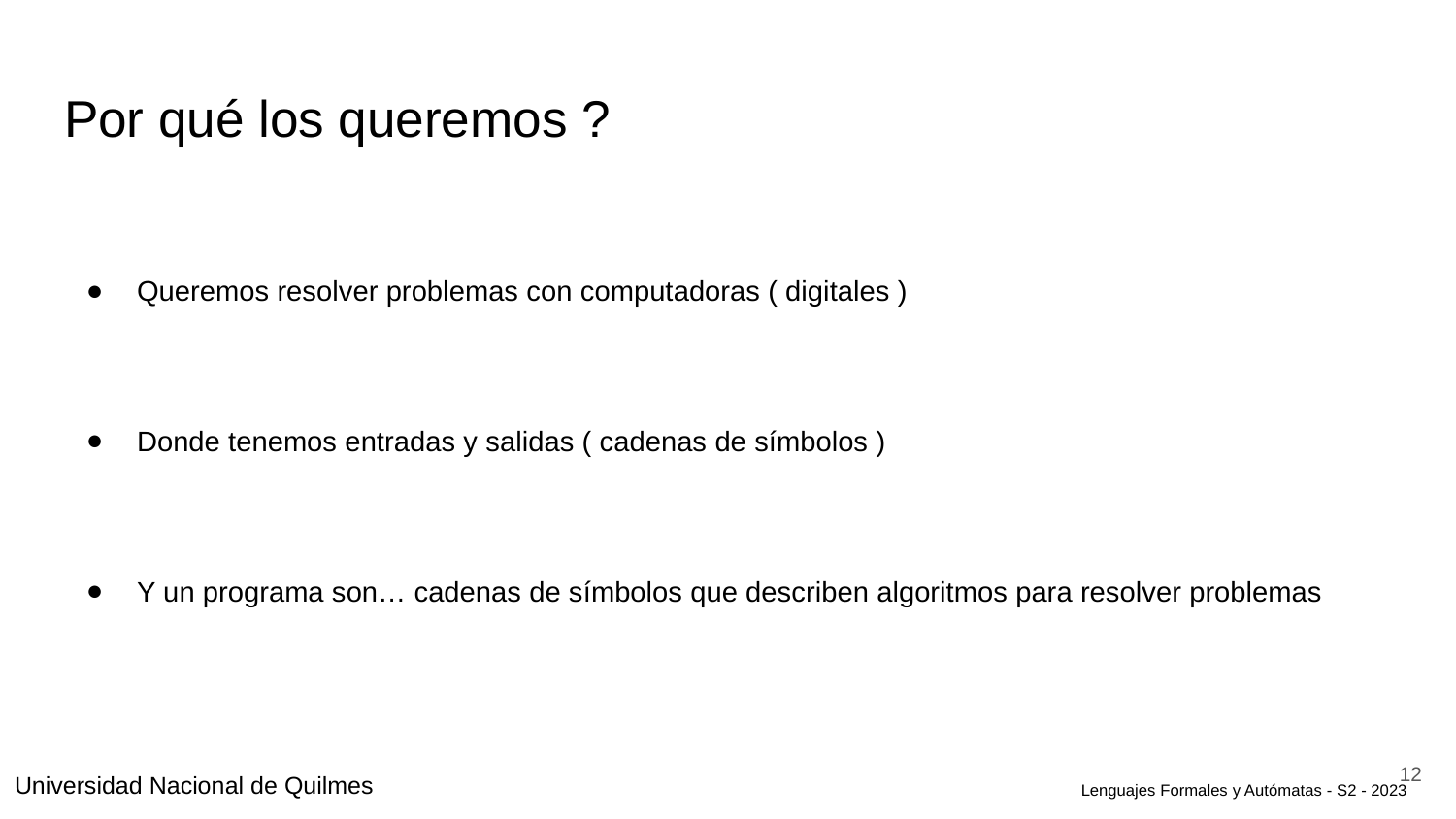

# Por qué los queremos ?

Queremos resolver problemas con computadoras ( digitales )

Donde tenemos entradas y salidas ( cadenas de símbolos )

Y un programa son… cadenas de símbolos que describen algoritmos para resolver problemas
12
Universidad Nacional de Quilmes
Lenguajes Formales y Autómatas - S2 - 2023